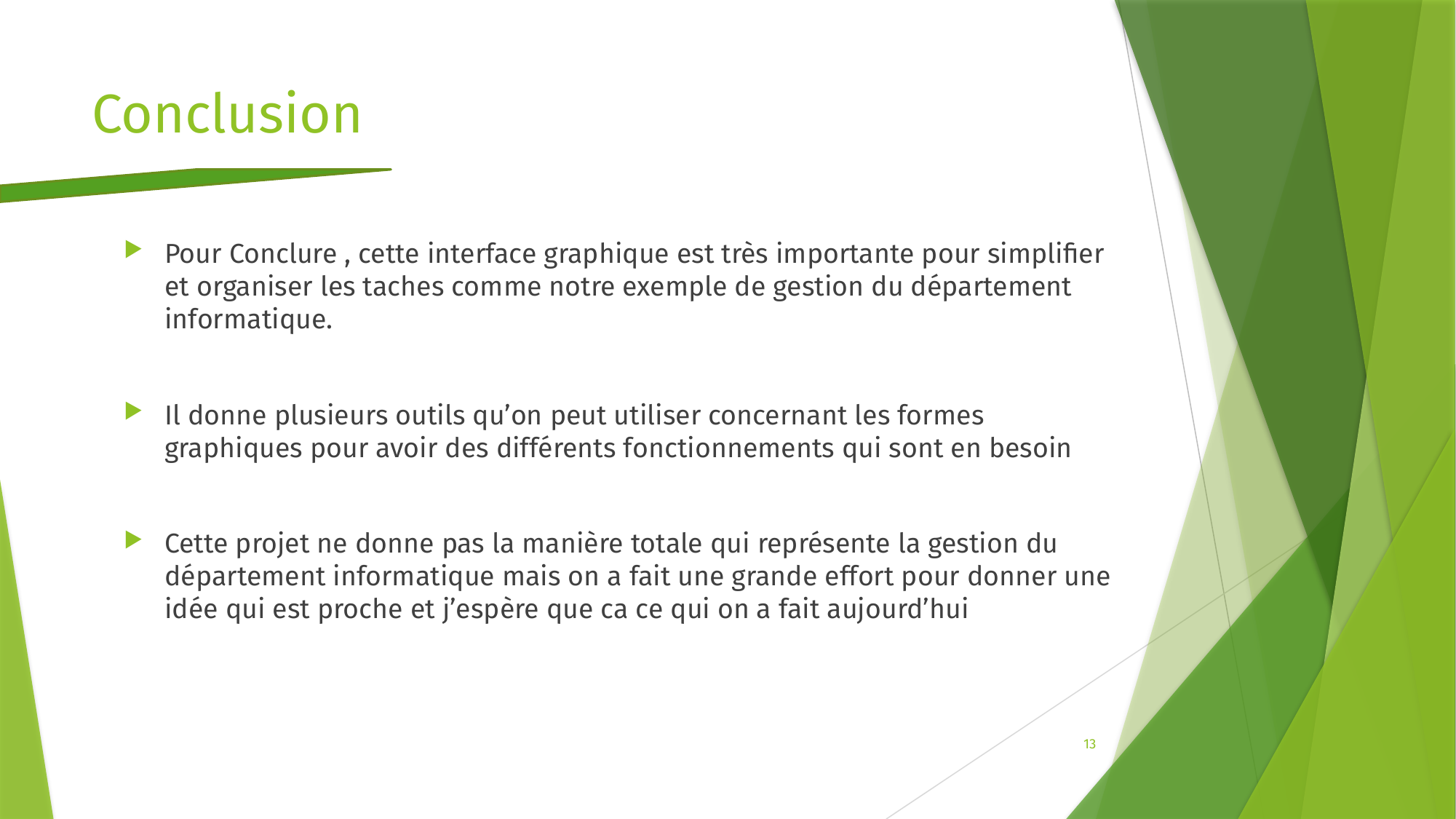

# Conclusion

Pour Conclure , cette interface graphique est très importante pour simplifier et organiser les taches comme notre exemple de gestion du département informatique.

Il donne plusieurs outils qu’on peut utiliser concernant les formes graphiques pour avoir des différents fonctionnements qui sont en besoin

Cette projet ne donne pas la manière totale qui représente la gestion du département informatique mais on a fait une grande effort pour donner une idée qui est proche et j’espère que ca ce qui on a fait aujourd’hui
13